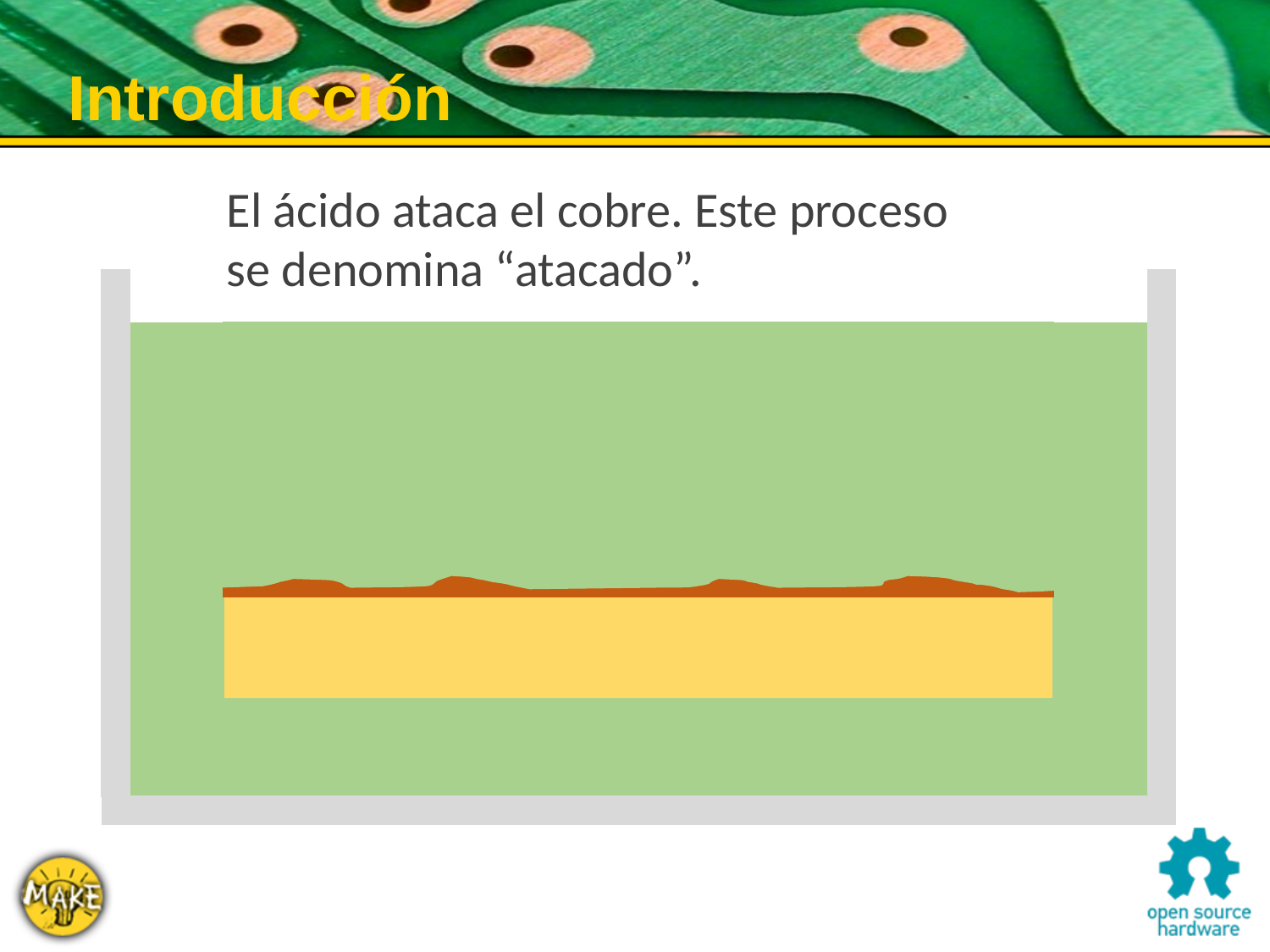

Introducción
El ácido ataca el cobre. Este proceso se denomina “atacado”.